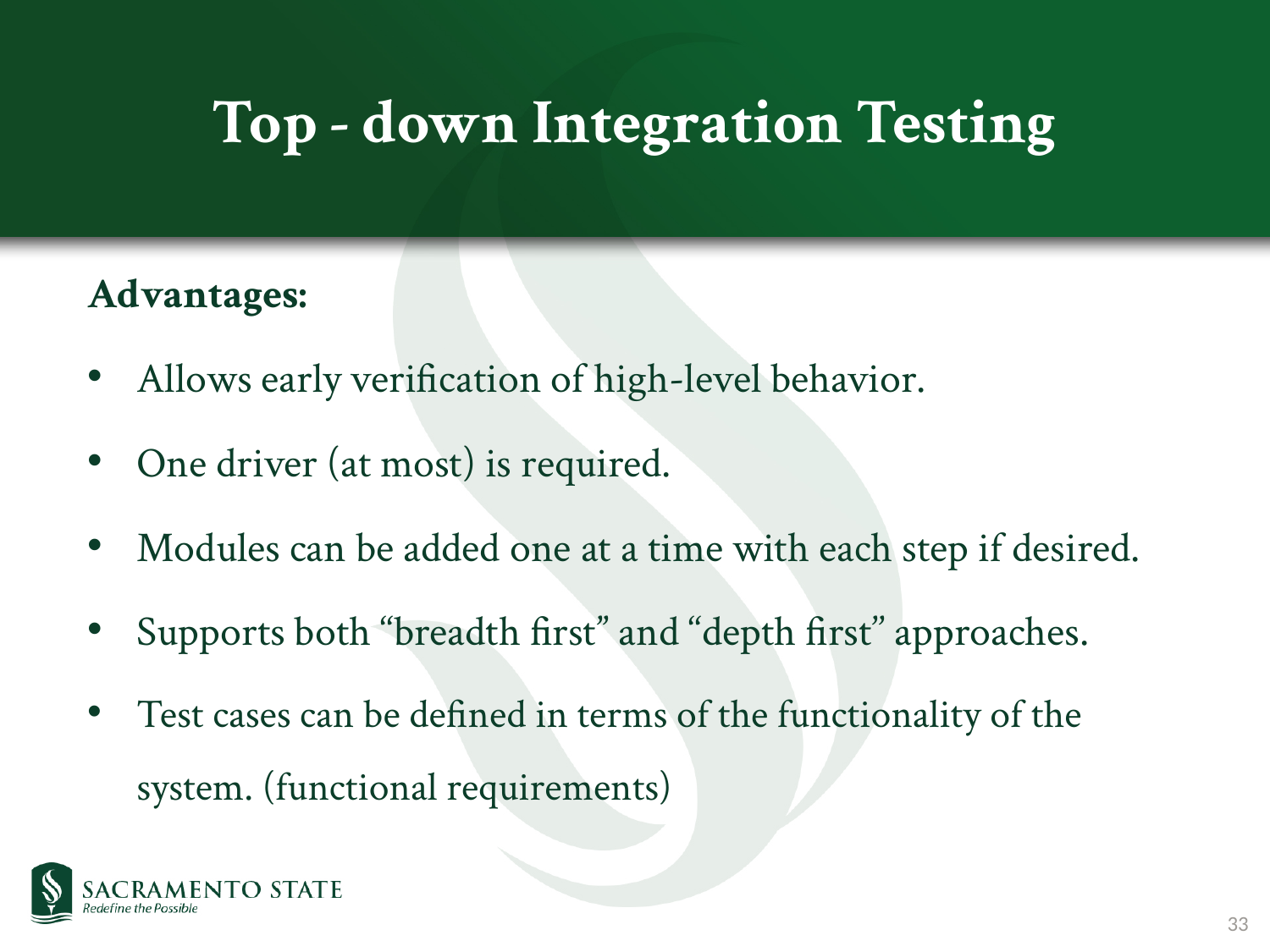

# Top - down Integration Testing
Advantages:
Allows early verification of high-level behavior.
One driver (at most) is required.
Modules can be added one at a time with each step if desired.
Supports both ‘‘breadth first’’ and ‘‘depth first’’ approaches.
Test cases can be defined in terms of the functionality of the system. (functional requirements)

33